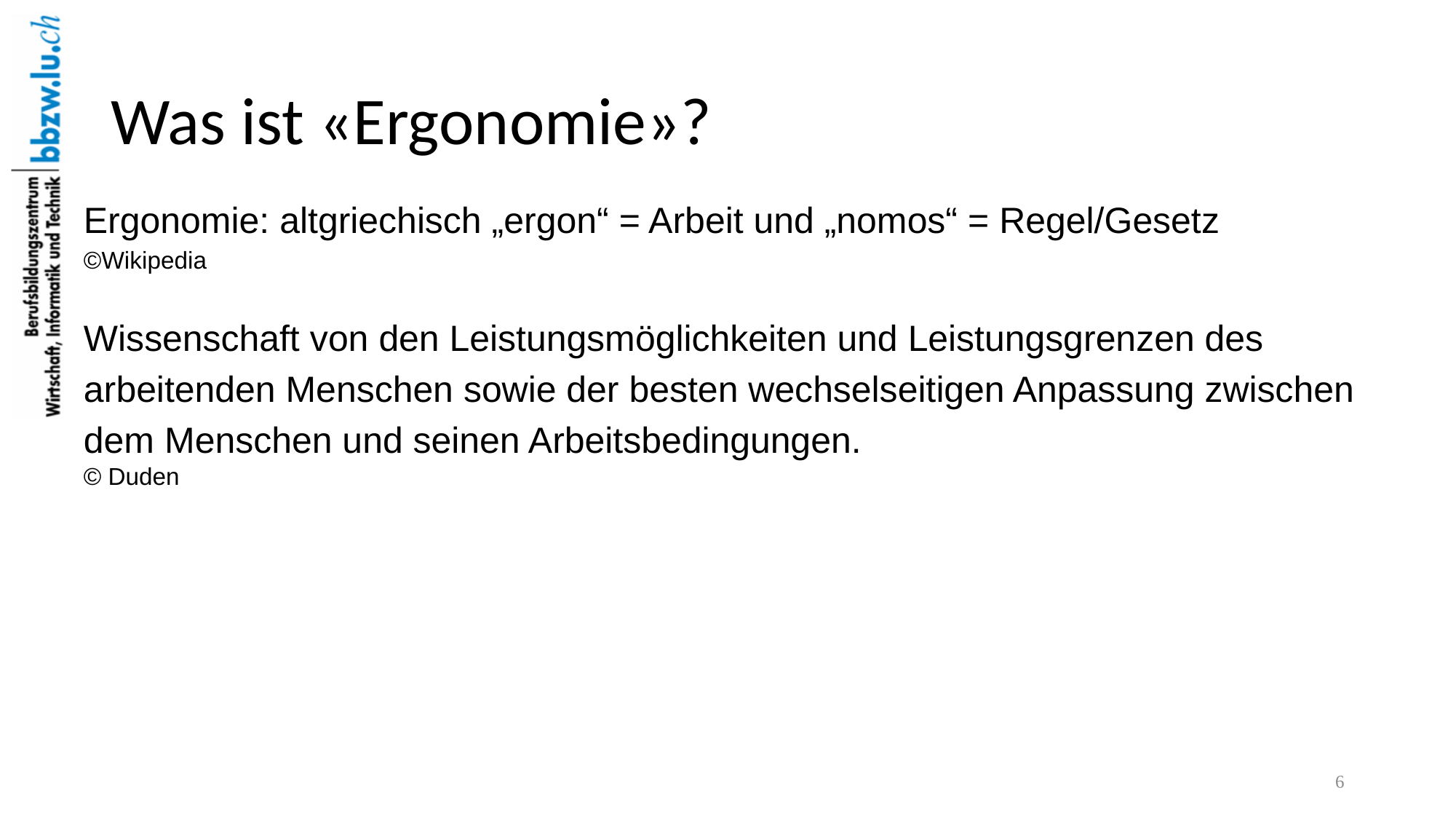

# Was ist «Ergonomie»?
Ergonomie: altgriechisch „ergon“ = Arbeit und „nomos“ = Regel/Gesetz
©Wikipedia

Wissenschaft von den Leistungsmöglichkeiten und Leistungsgrenzen des
arbeitenden Menschen sowie der besten wechselseitigen Anpassung zwischen
dem Menschen und seinen Arbeitsbedingungen.
© Duden
6